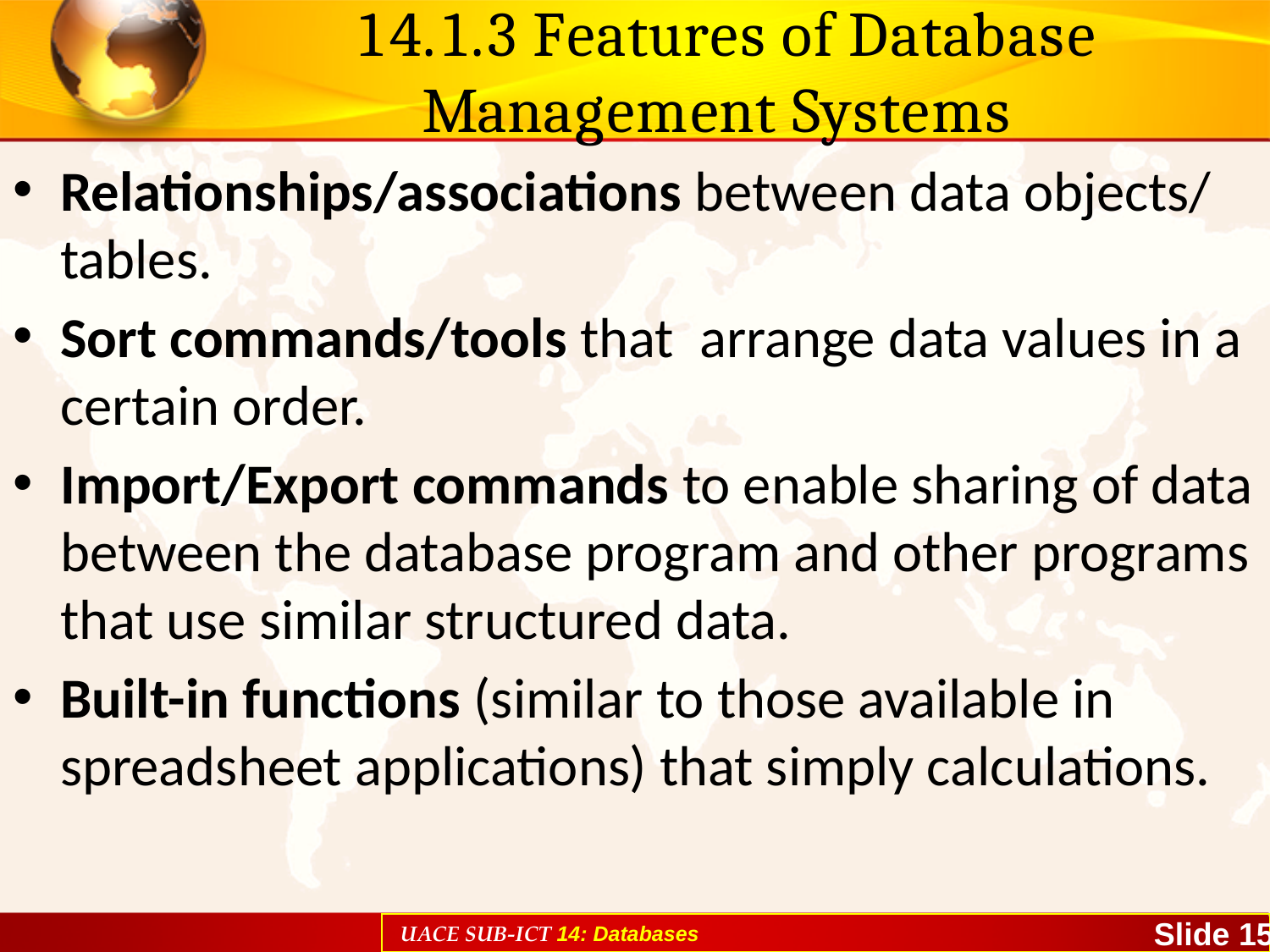

# 14.1.3 Features of Database Management Systems
Relationships/associations between data objects/ tables.
Sort commands/tools that  arrange data values in a certain order.
Import/Export commands to enable sharing of data between the database program and other programs that use similar structured data.
Built-in functions (similar to those available in spreadsheet applications) that simply calculations.